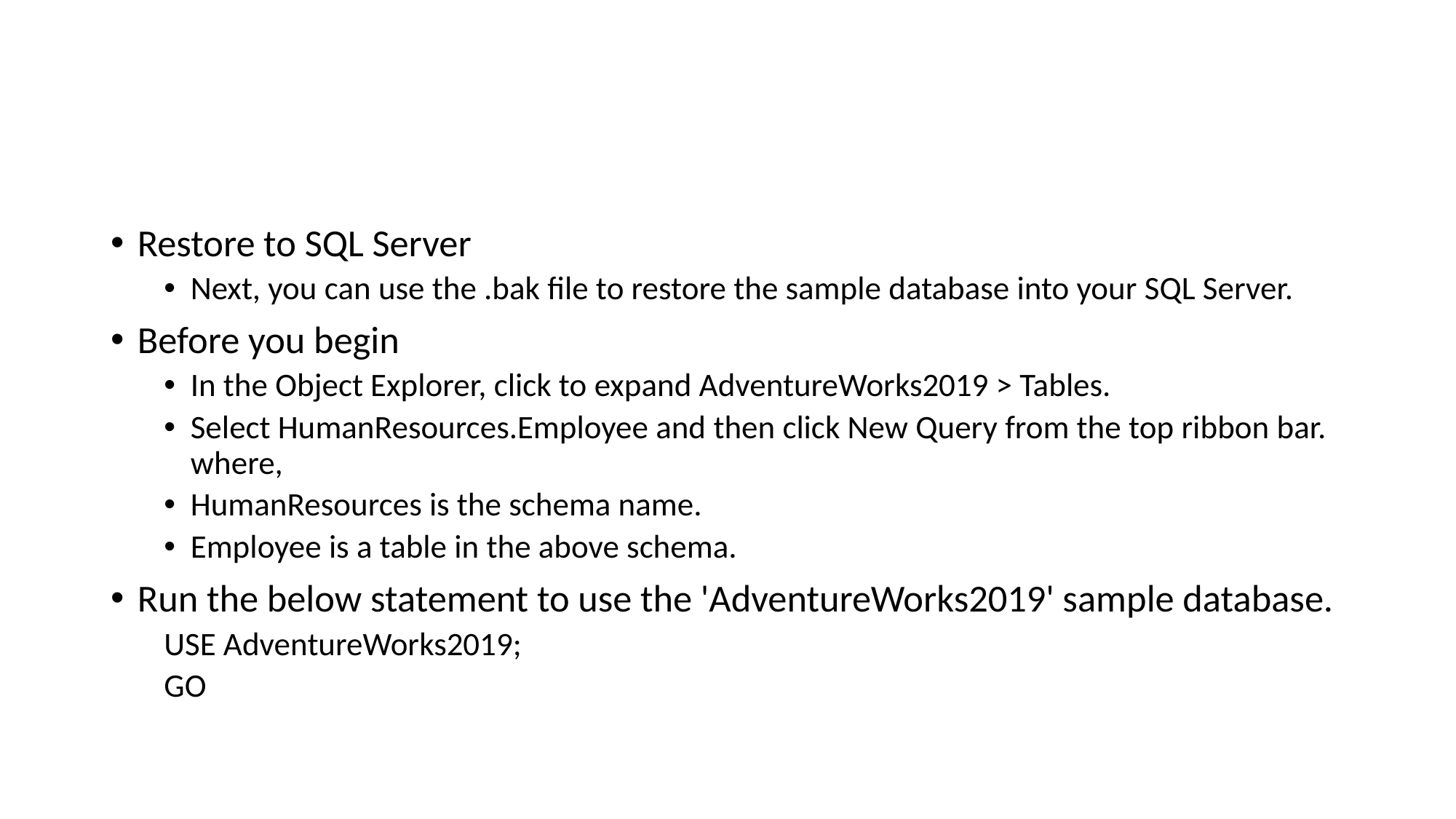

#
Restore to SQL Server
Next, you can use the .bak file to restore the sample database into your SQL Server.
Before you begin
In the Object Explorer, click to expand AdventureWorks2019 > Tables.
Select HumanResources.Employee and then click New Query from the top ribbon bar. where,
HumanResources is the schema name.
Employee is a table in the above schema.
Run the below statement to use the 'AdventureWorks2019' sample database.
USE AdventureWorks2019;
GO